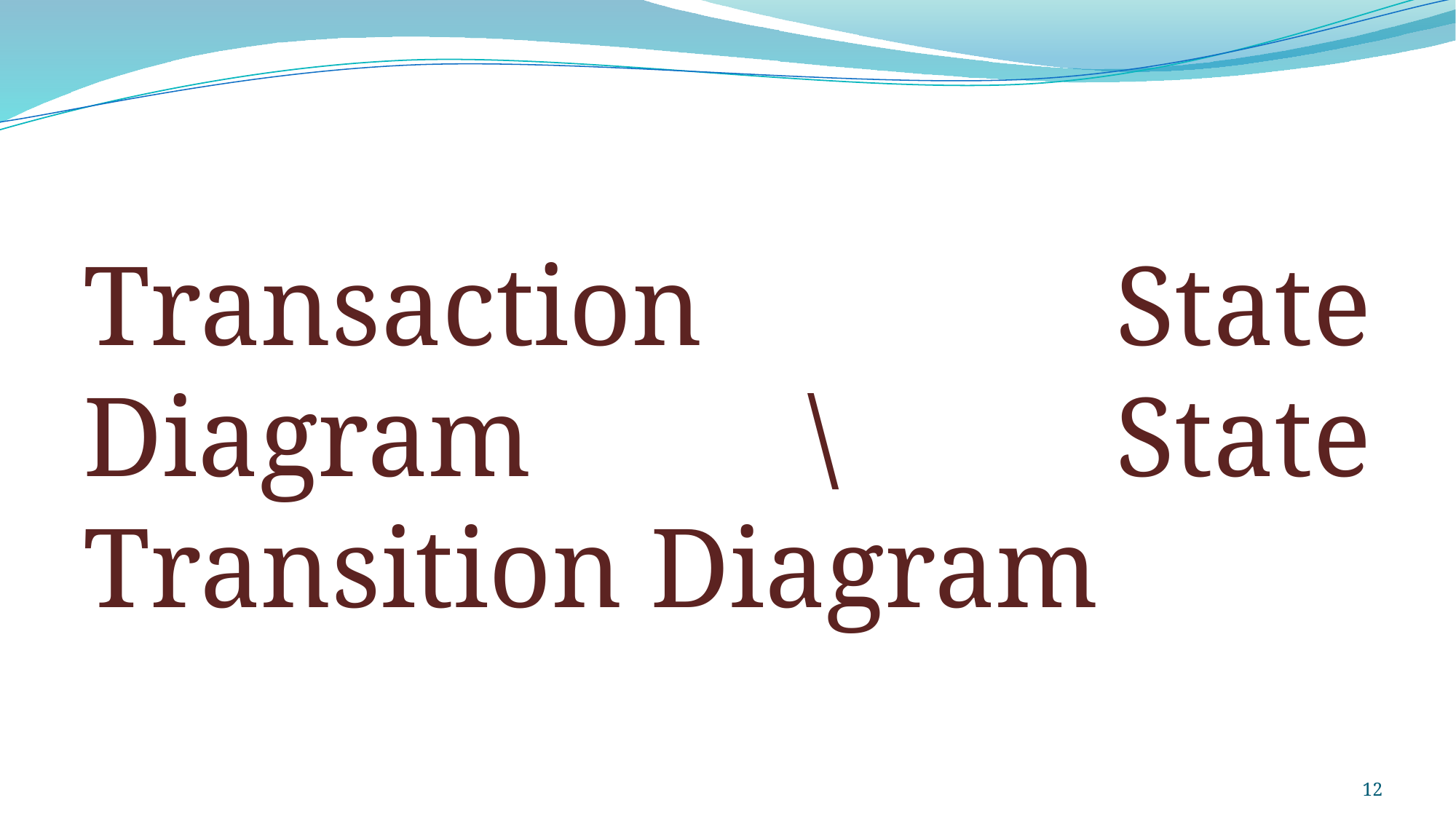

Transaction State Diagram \ State Transition Diagram
12